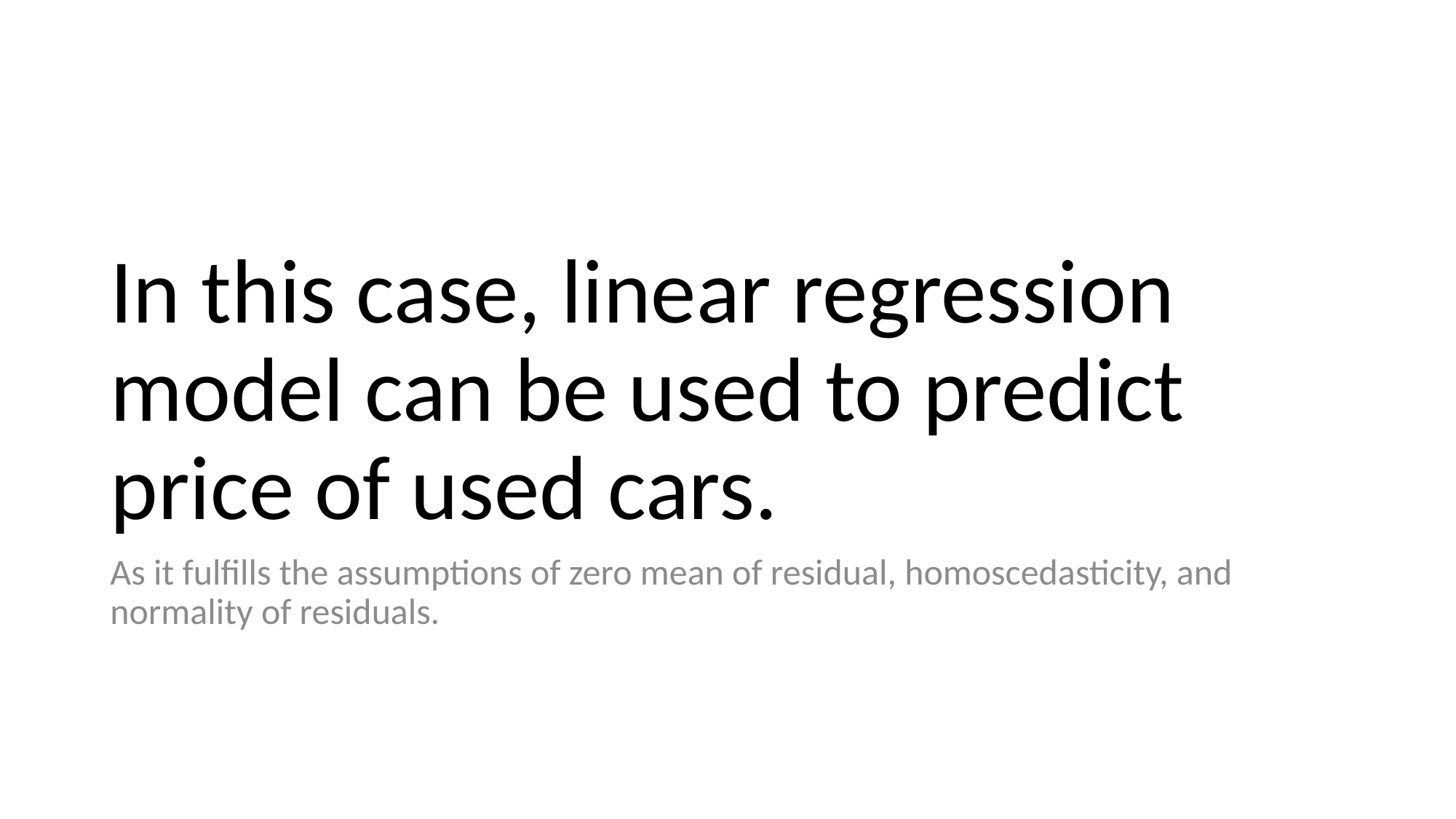

# In this case, linear regression model can be used to predict price of used cars.
As it fulfills the assumptions of zero mean of residual, homoscedasticity, and normality of residuals.